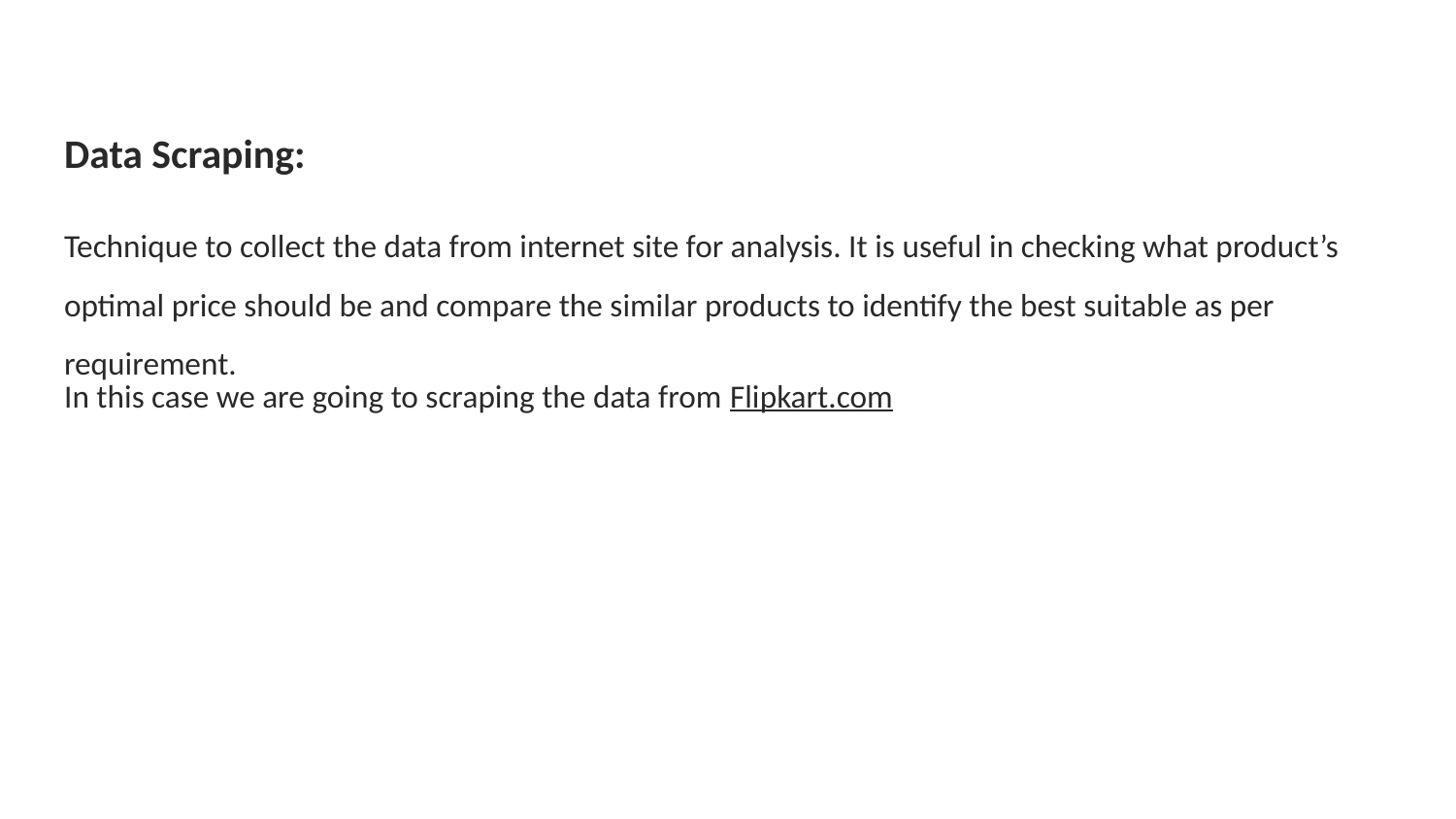

Data Scraping:
Technique to collect the data from internet site for analysis. It is useful in checking what product’s optimal price should be and compare the similar products to identify the best suitable as per requirement.
In this case we are going to scraping the data from Flipkart.com